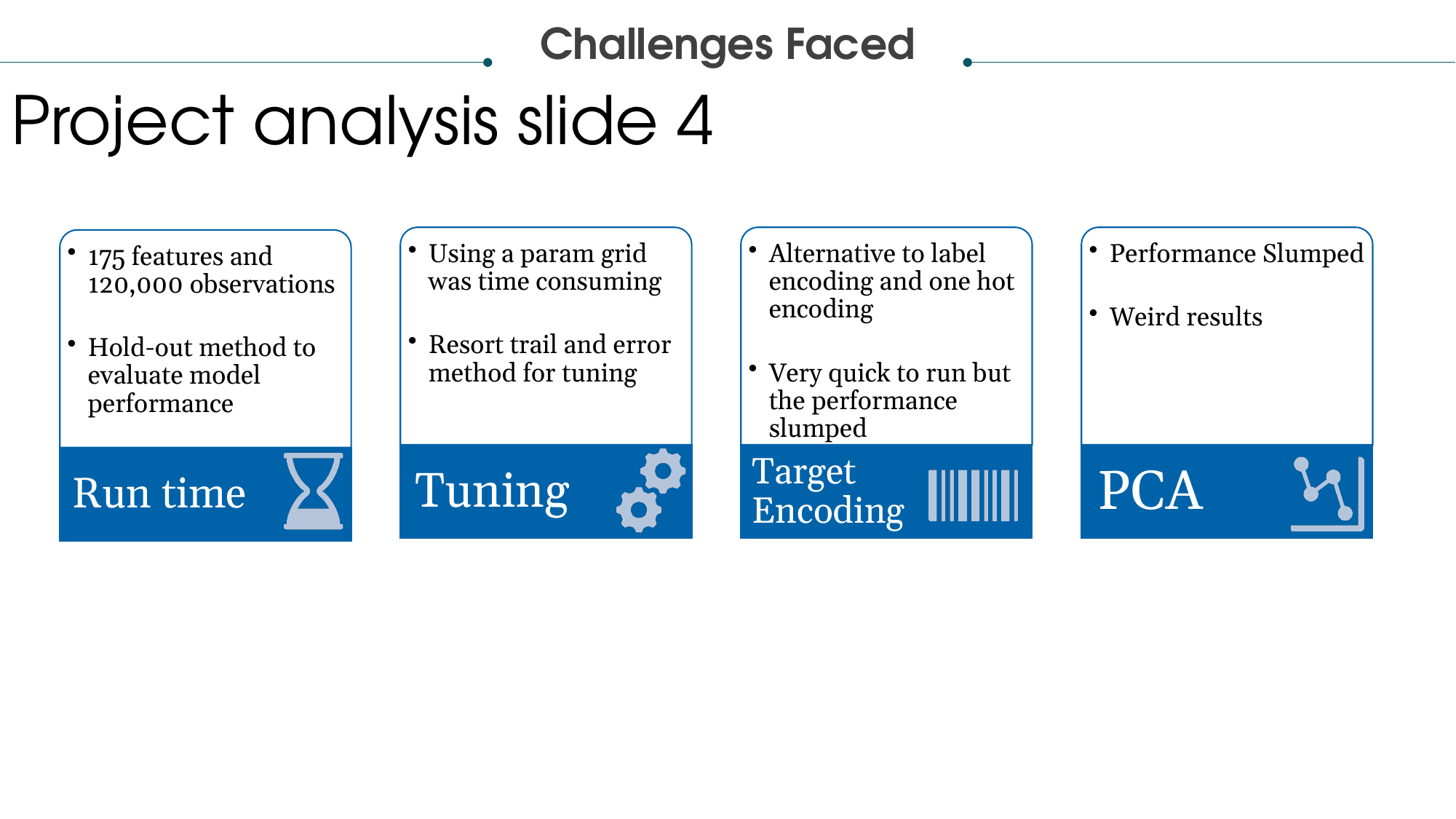

Challenges Faced
Project analysis slide 4
175 features and 120,000 observations

Hold-out method to evaluate model performance
Run time
Using a param grid was time consuming

Resort trail and error method for tuning
Tuning
Alternative to label encoding and one hot encoding

Very quick to run but the performance slumped
Target Encoding
Performance Slumped

Weird results
PCA